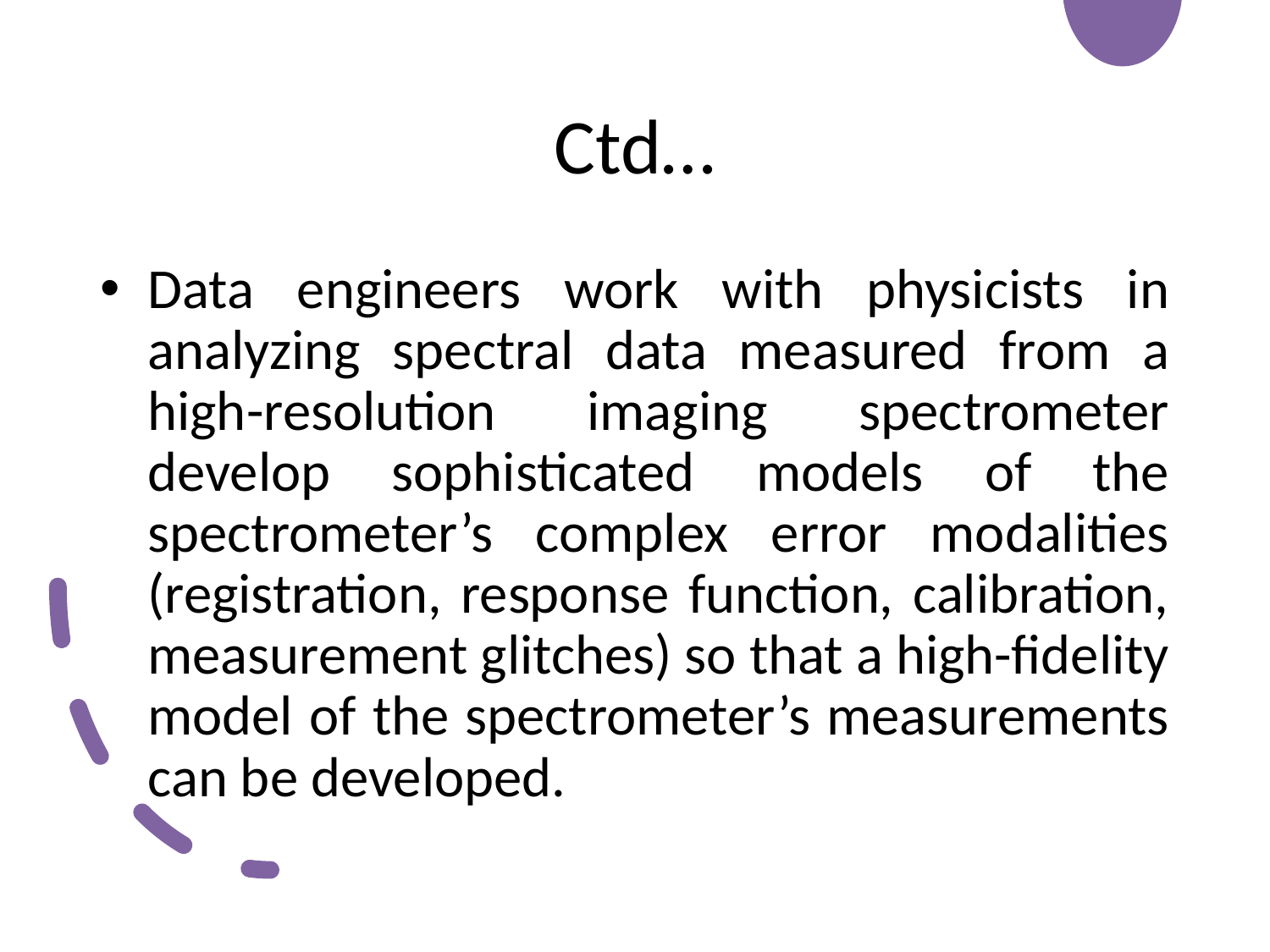

# Ctd…
Data engineers work with physicists in analyzing spectral data measured from a high-resolution imaging spectrometer develop sophisticated models of the spectrometer’s complex error modalities (registration, response function, calibration, measurement glitches) so that a high-fidelity model of the spectrometer’s measurements can be developed.